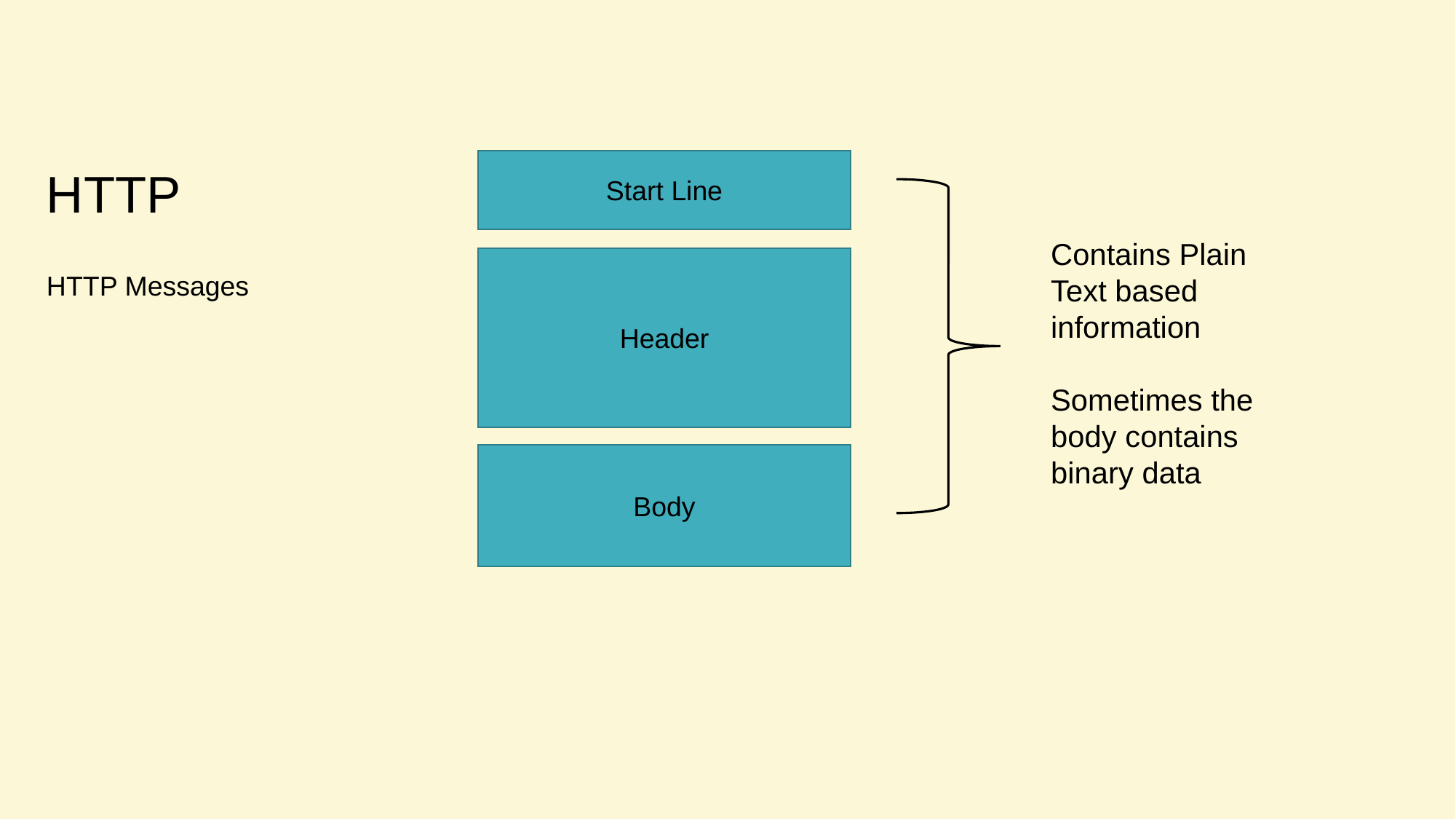

# HTTP
Start Line

Contains Plain Text based information

Sometimes the body contains binary data
Header
HTTP Messages
Body